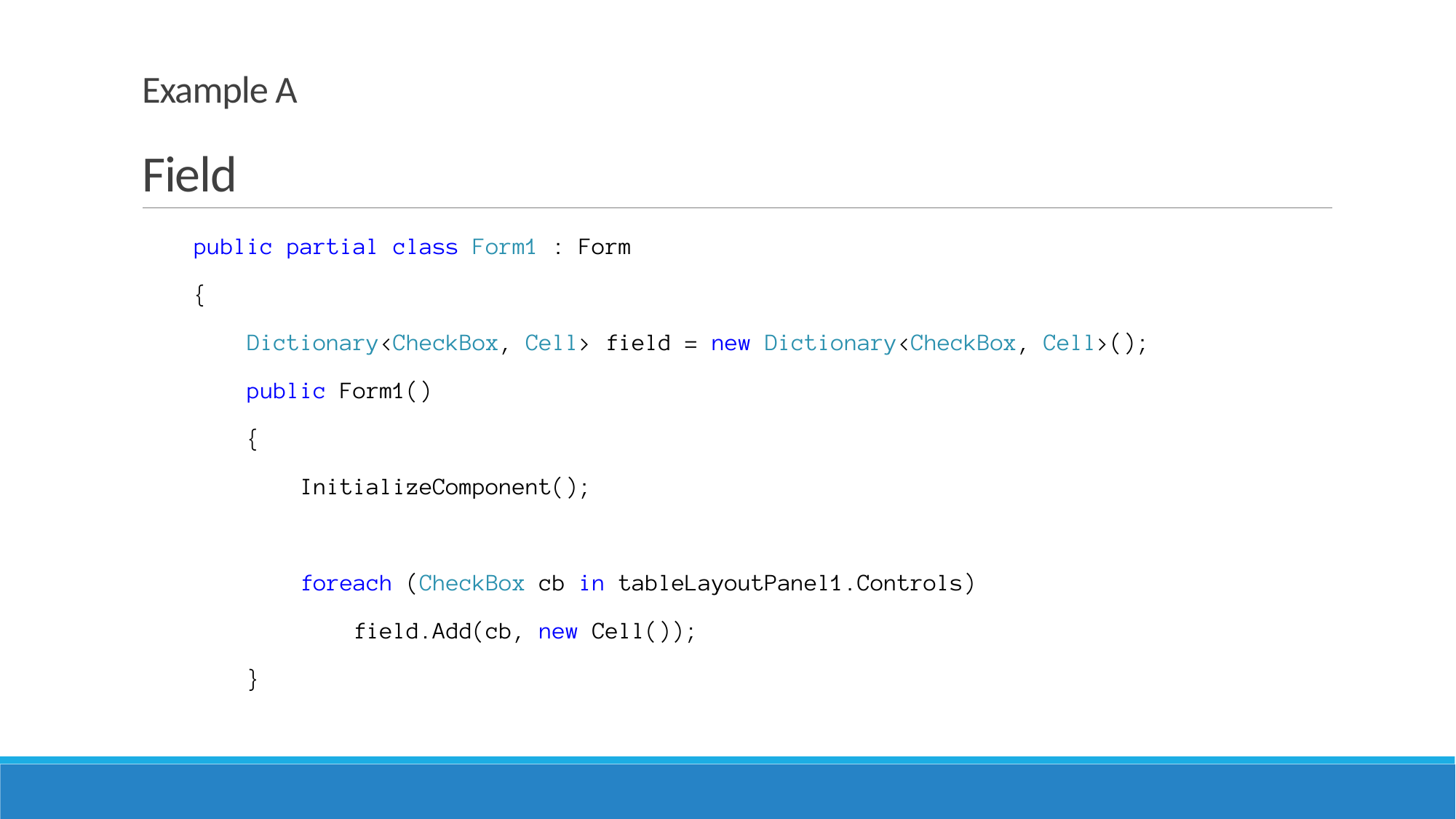

# Example A Field
    public partial class Form1 : Form
    {
        Dictionary<CheckBox, Cell> field = new Dictionary<CheckBox, Cell>();
        public Form1()
        {
            InitializeComponent();

            foreach (CheckBox cb in tableLayoutPanel1.Controls)
                field.Add(cb, new Cell());
        }